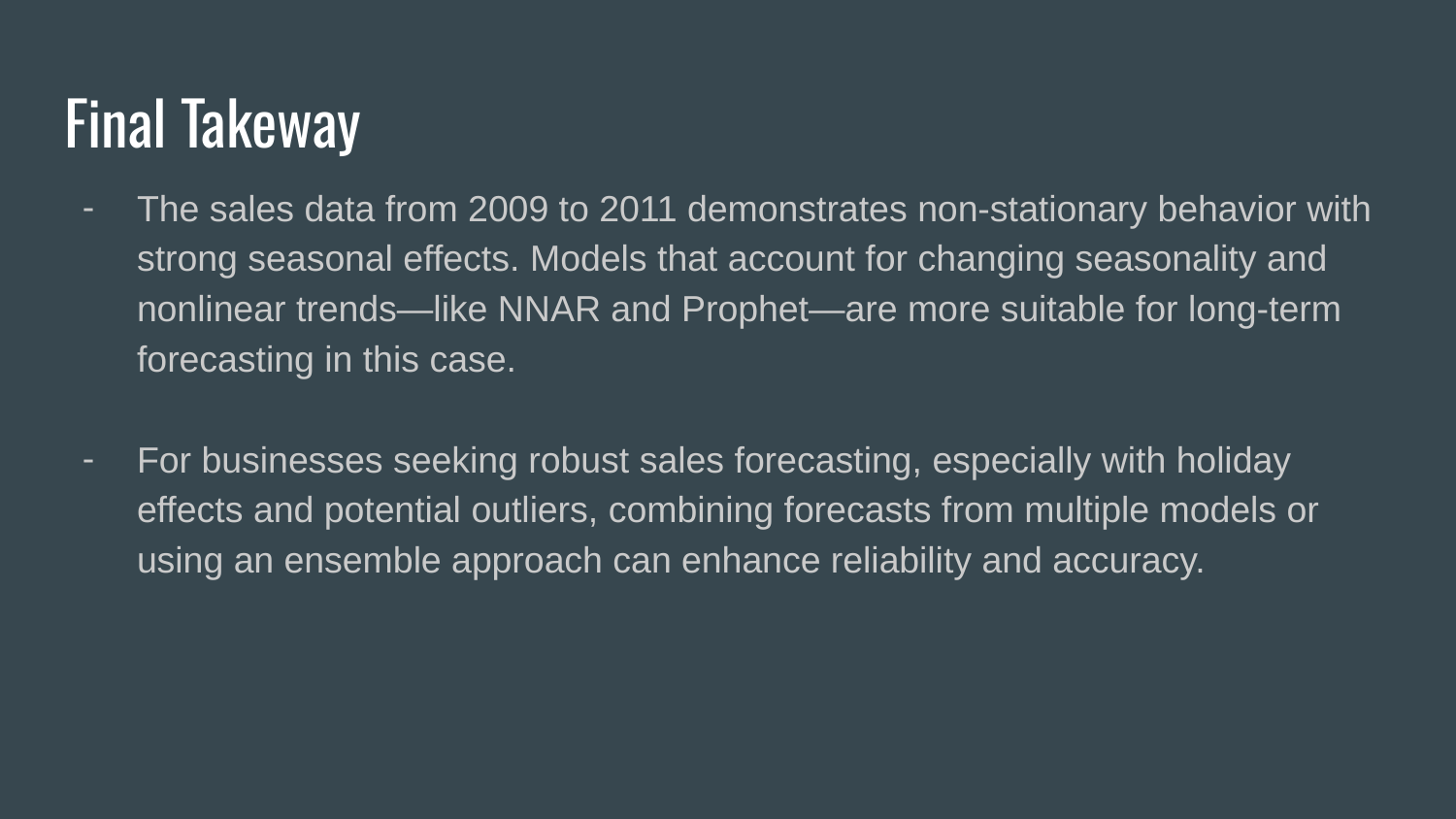

# Final Takeway
The sales data from 2009 to 2011 demonstrates non-stationary behavior with strong seasonal effects. Models that account for changing seasonality and nonlinear trends—like NNAR and Prophet—are more suitable for long-term forecasting in this case.

For businesses seeking robust sales forecasting, especially with holiday effects and potential outliers, combining forecasts from multiple models or using an ensemble approach can enhance reliability and accuracy.